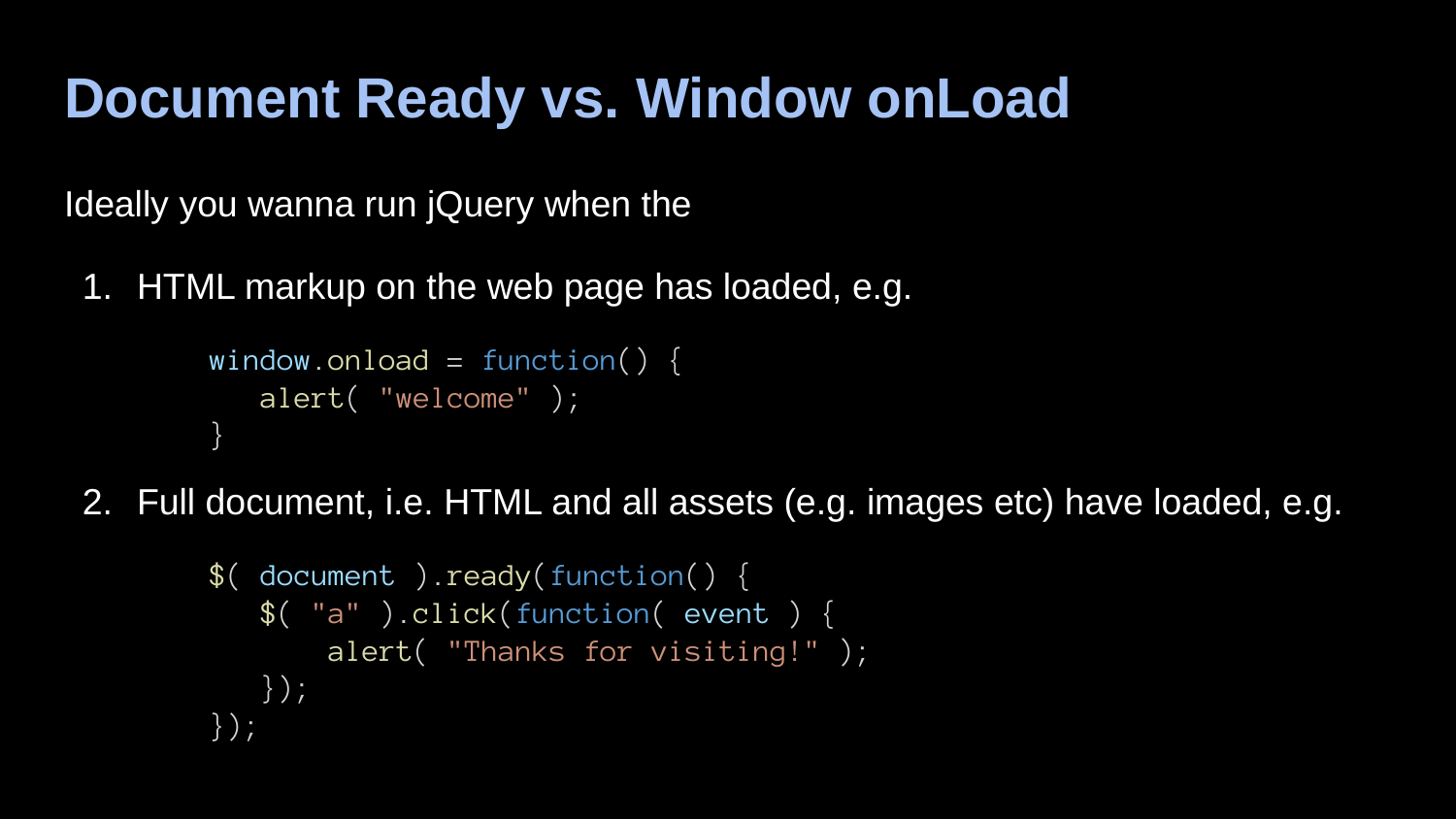

# Document Ready vs. Window onLoad
Ideally you wanna run jQuery when the
HTML markup on the web page has loaded, e.g.
window.onload = function() {
   alert( "welcome" );
}
Full document, i.e. HTML and all assets (e.g. images etc) have loaded, e.g.
$( document ).ready(function() {
   $( "a" ).click(function( event ) {
       alert( "Thanks for visiting!" );
   });
});